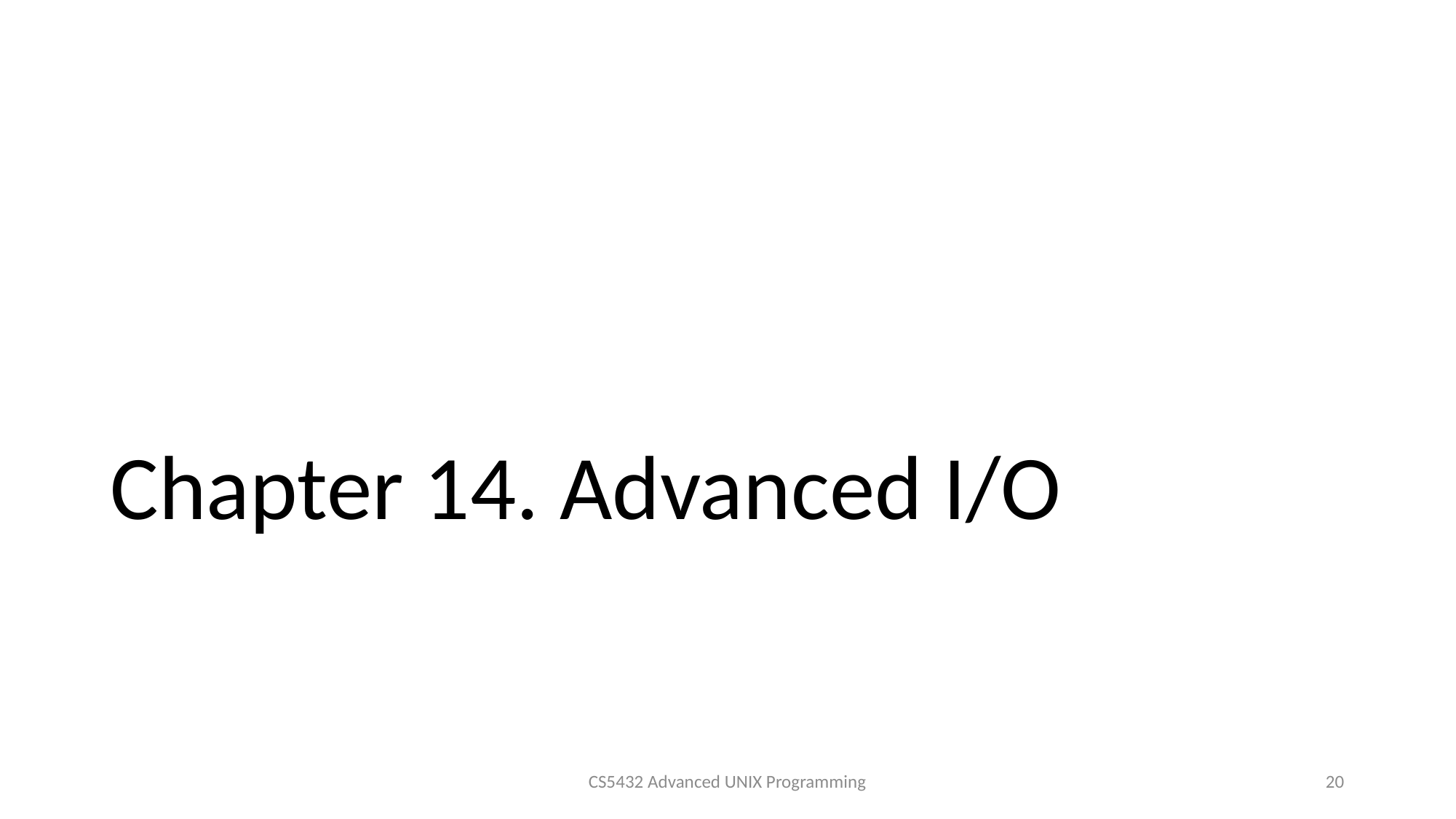

# Chapter 14. Advanced I/O
CS5432 Advanced UNIX Programming
20